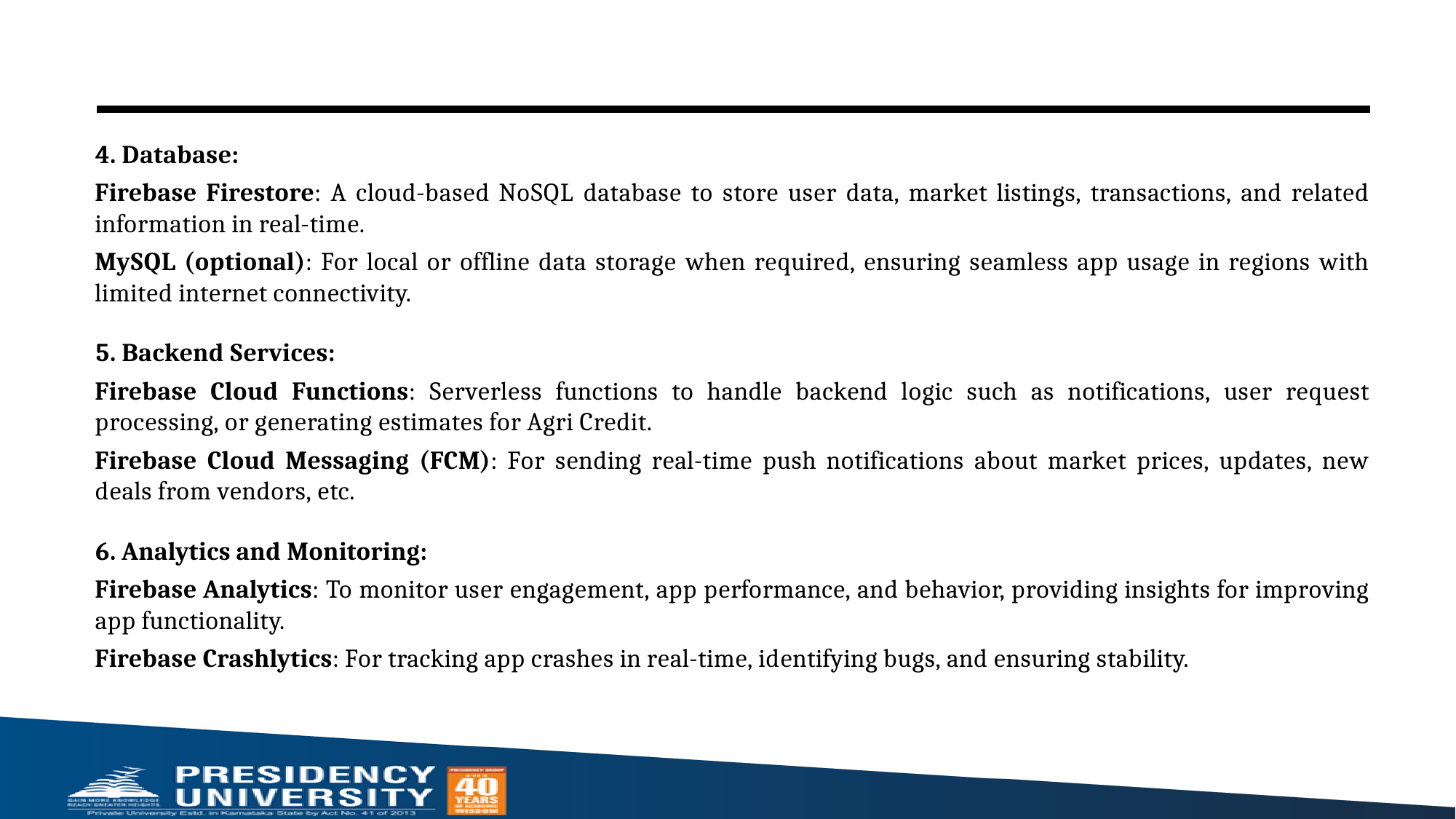

4. Database:
Firebase Firestore: A cloud-based NoSQL database to store user data, market listings, transactions, and related information in real-time.
MySQL (optional): For local or offline data storage when required, ensuring seamless app usage in regions with limited internet connectivity.

5. Backend Services:
Firebase Cloud Functions: Serverless functions to handle backend logic such as notifications, user request processing, or generating estimates for Agri Credit.
Firebase Cloud Messaging (FCM): For sending real-time push notifications about market prices, updates, new deals from vendors, etc.

6. Analytics and Monitoring:
Firebase Analytics: To monitor user engagement, app performance, and behavior, providing insights for improving app functionality.
Firebase Crashlytics: For tracking app crashes in real-time, identifying bugs, and ensuring stability.